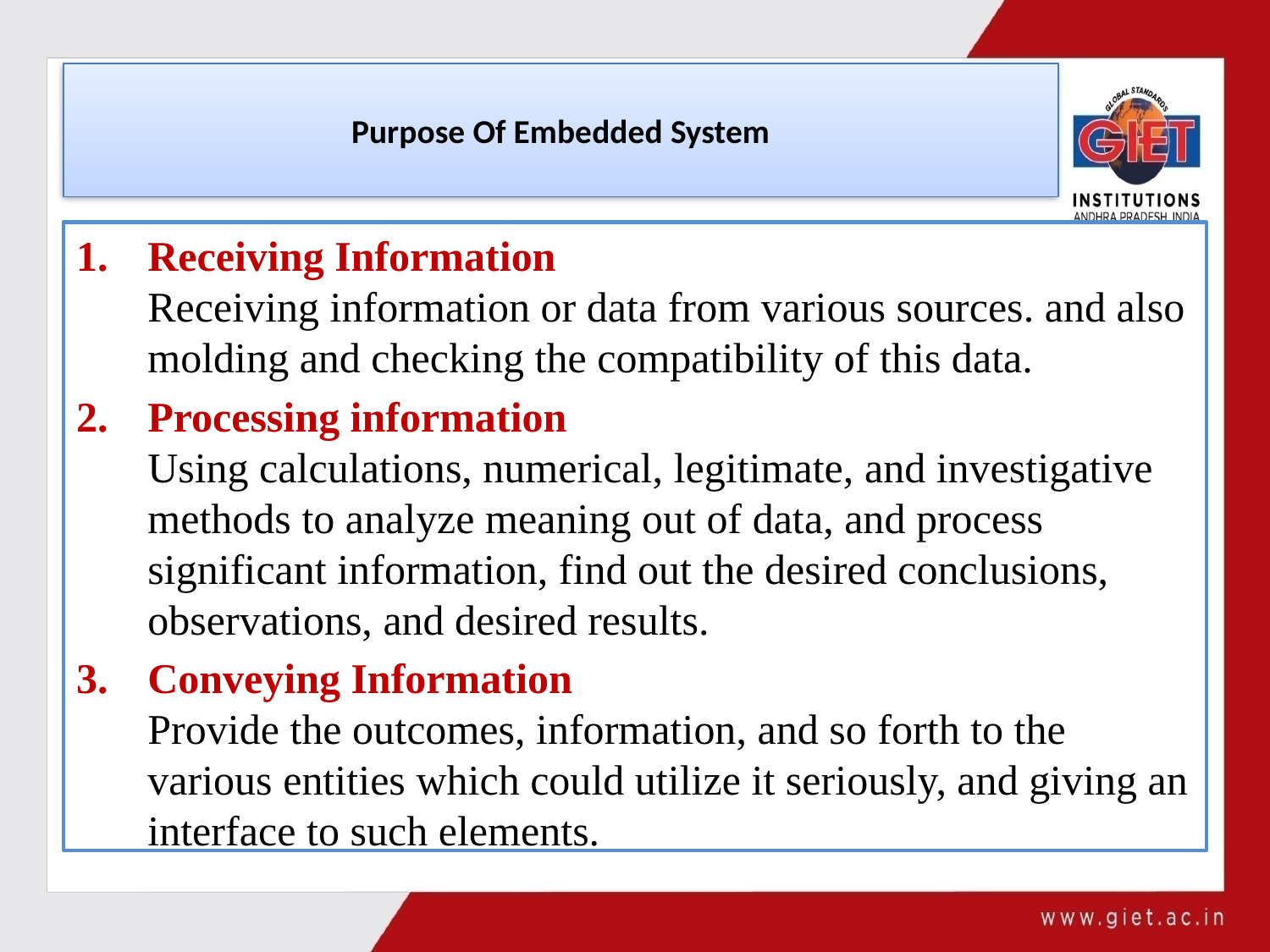

# Purpose Of Embedded System
Receiving Information
Receiving information or data from various sources. and also molding and checking the compatibility of this data.
Processing information
Using calculations, numerical, legitimate, and investigative methods to analyze meaning out of data, and process significant information, find out the desired conclusions, observations, and desired results.
Conveying Information
Provide the outcomes, information, and so forth to the various entities which could utilize it seriously, and giving an interface to such elements.